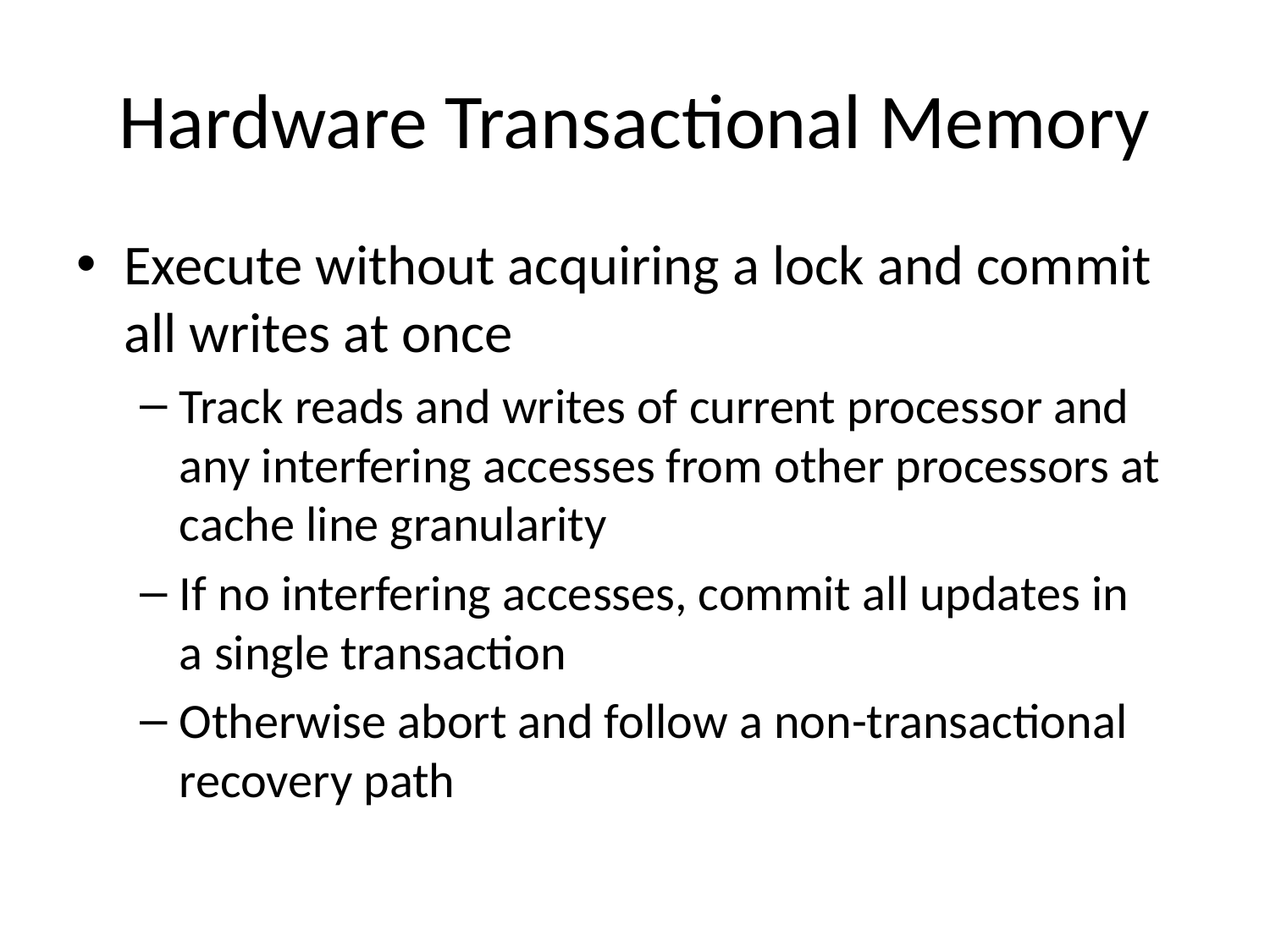

# Hardware Transactional Memory
Execute without acquiring a lock and commit all writes at once
Track reads and writes of current processor and any interfering accesses from other processors at cache line granularity
If no interfering accesses, commit all updates in a single transaction
Otherwise abort and follow a non-transactional recovery path